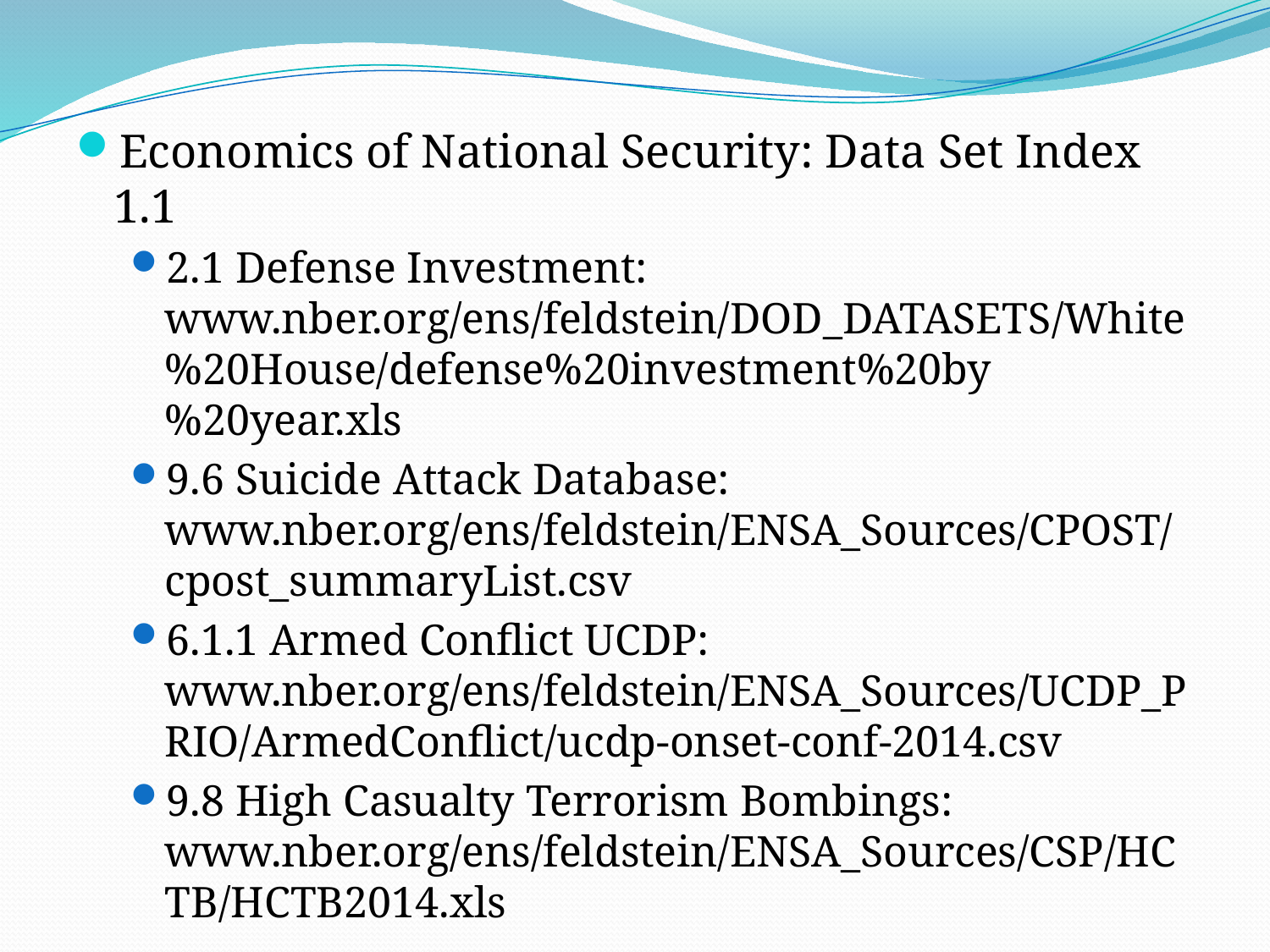

Economics of National Security: Data Set Index 1.1
2.1 Defense Investment: www.nber.org/ens/feldstein/DOD_DATASETS/White%20House/defense%20investment%20by%20year.xls
9.6 Suicide Attack Database: www.nber.org/ens/feldstein/ENSA_Sources/CPOST/cpost_summaryList.csv
6.1.1 Armed Conflict UCDP: www.nber.org/ens/feldstein/ENSA_Sources/UCDP_PRIO/ArmedConflict/ucdp-onset-conf-2014.csv
9.8 High Casualty Terrorism Bombings: www.nber.org/ens/feldstein/ENSA_Sources/CSP/HCTB/HCTB2014.xls